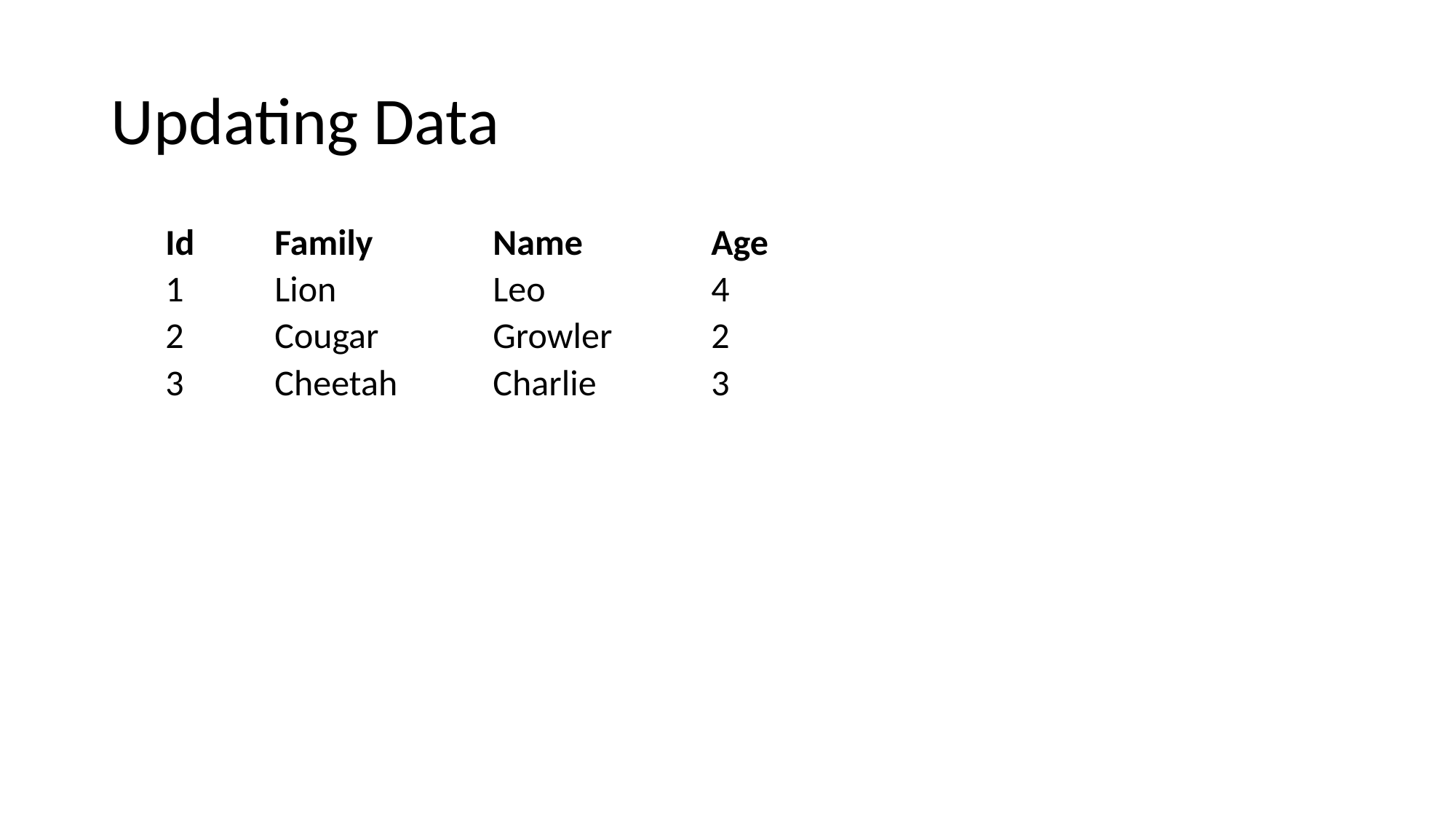

# Updating Data
Id 	Family 		Name 		Age
1 	Lion 		Leo 		4
2 	Cougar 	Growler 	2
3 	Cheetah 	Charlie 	3